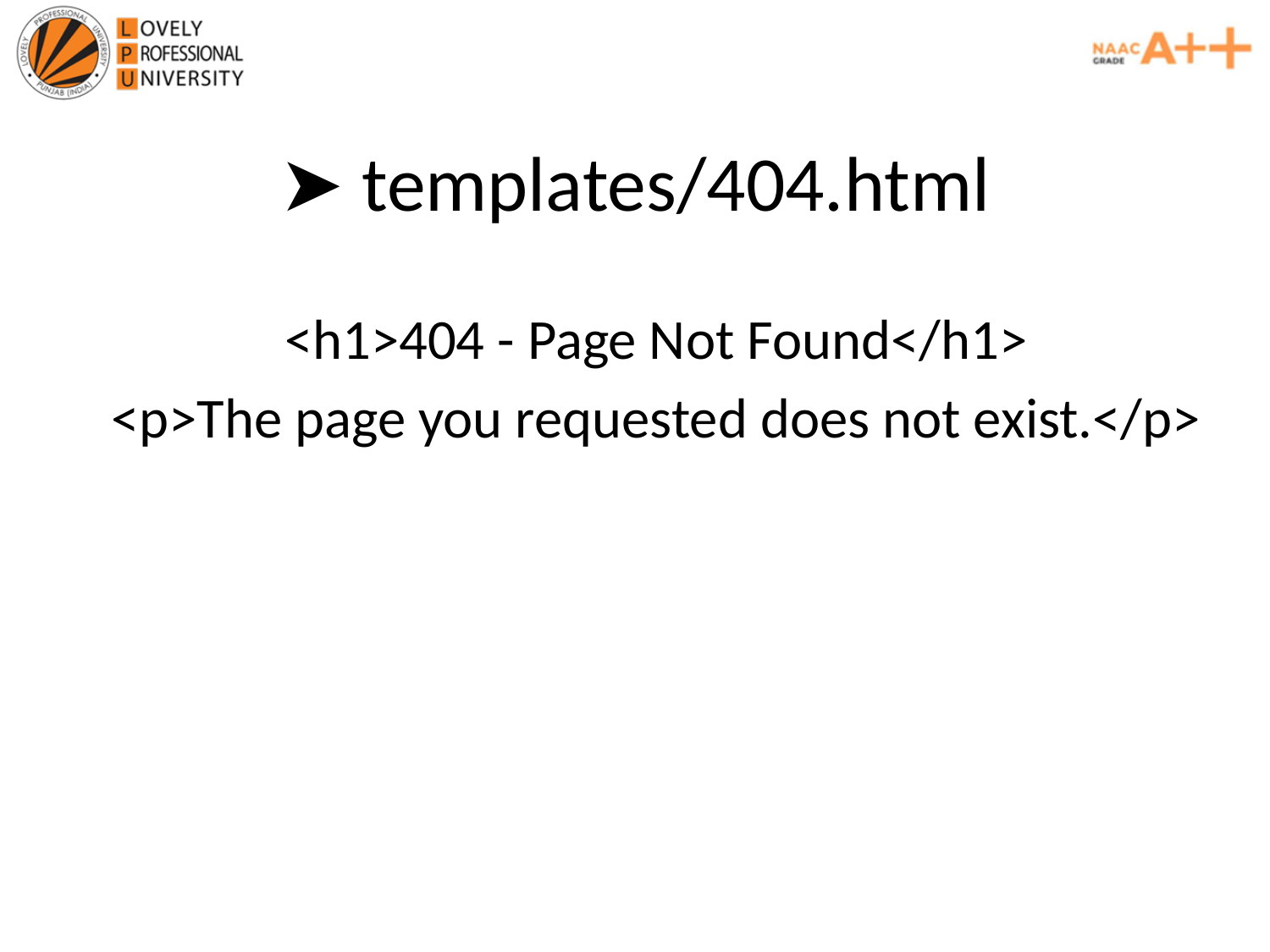

# ➤ templates/404.html
<h1>404 - Page Not Found</h1>
<p>The page you requested does not exist.</p>